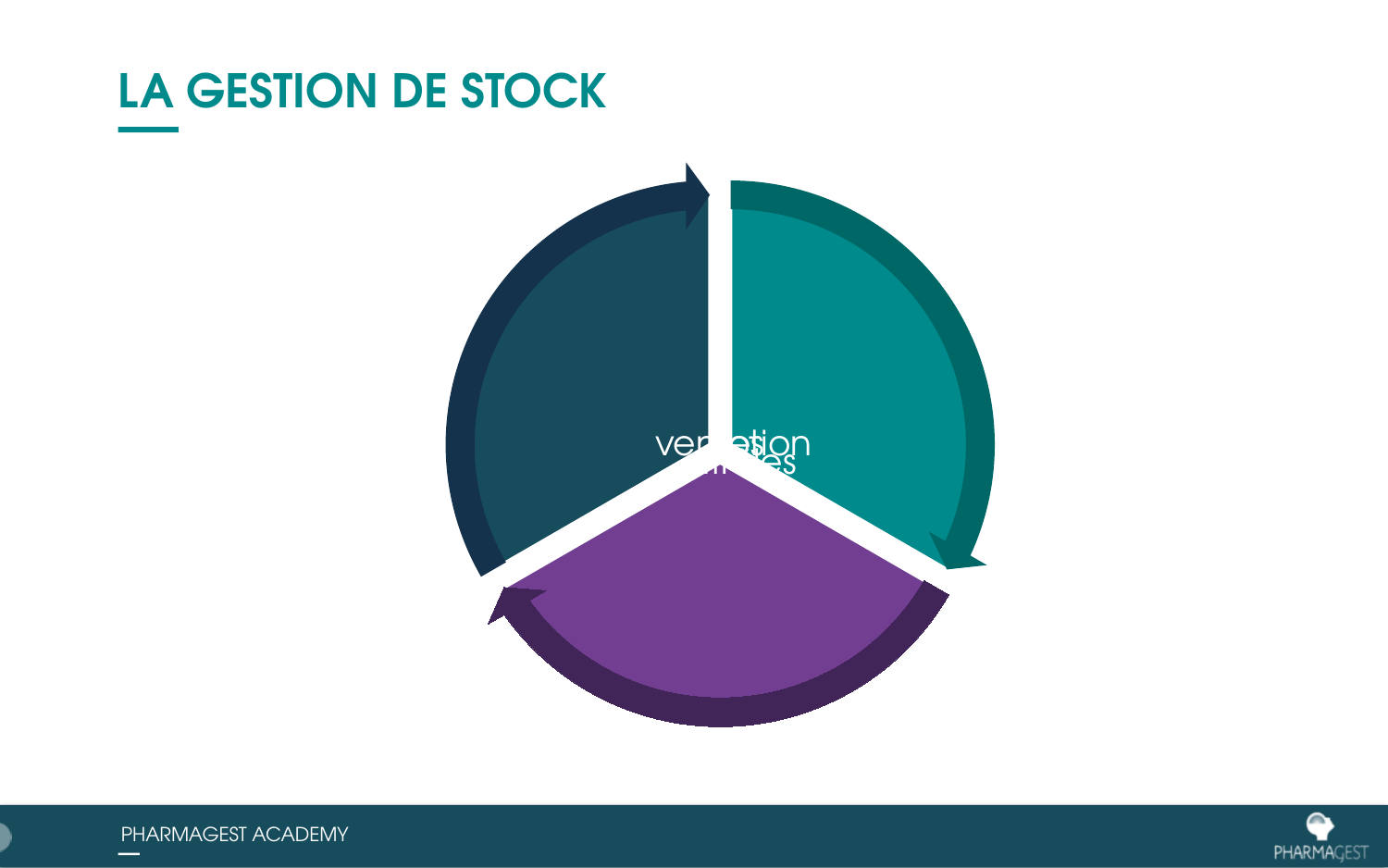

# LA GESTION DE STOCK
réception
contrôles
ventes